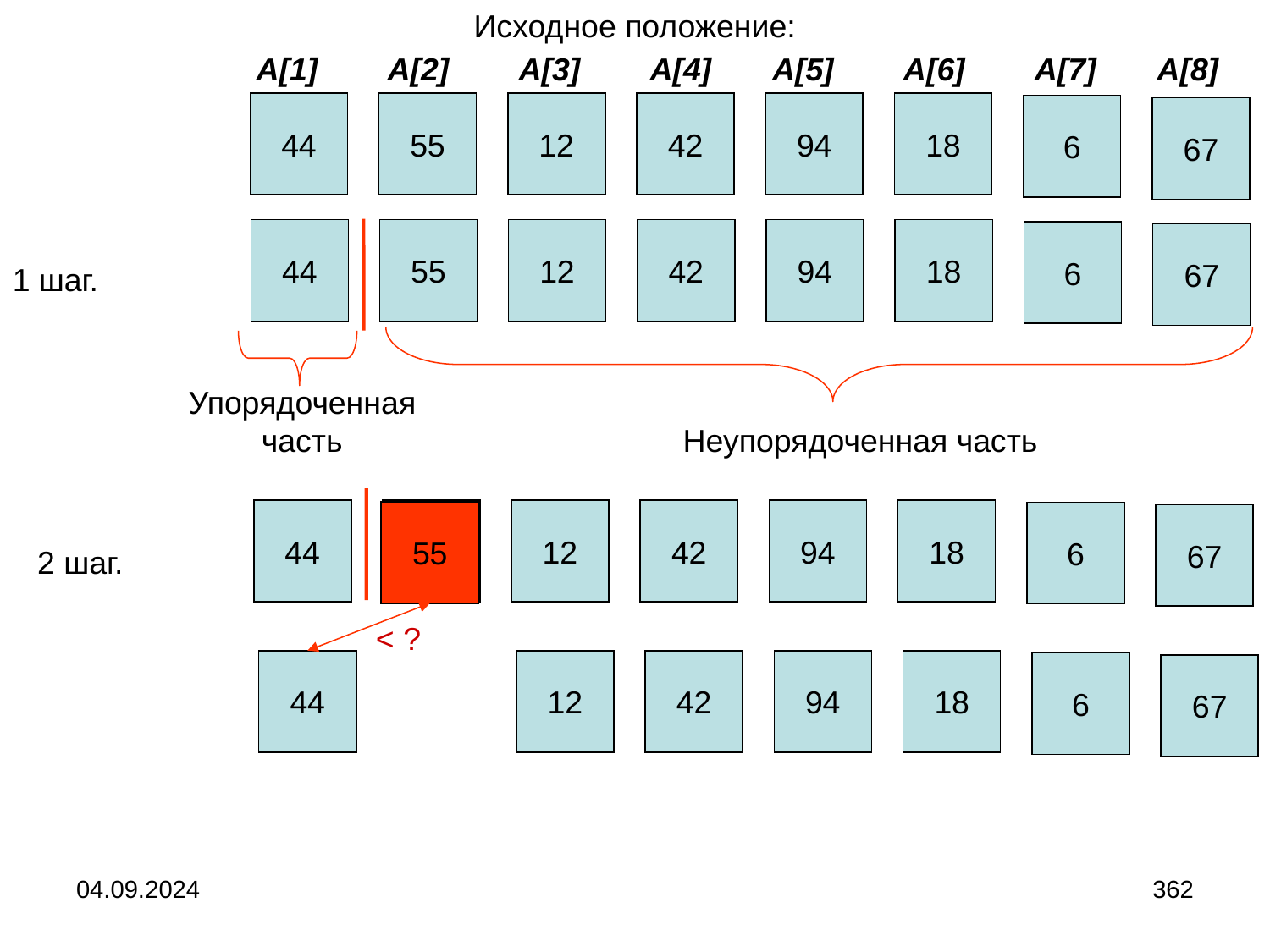

Исходное положение:

     A[1]        A[2]        A[3]        A[4]       A[5]        A[6]        A[7]       A[8]
43
44
55
12
42
94
18
6
6
67

44
55
12
42
94
18
6
67
1 шаг.

Упорядоченная часть
Неупорядоченная часть

44
55
12
42
94
18
55
6
67
2 шаг.
< ?
44
12
42
94
18
6
67
04.09.2024
362